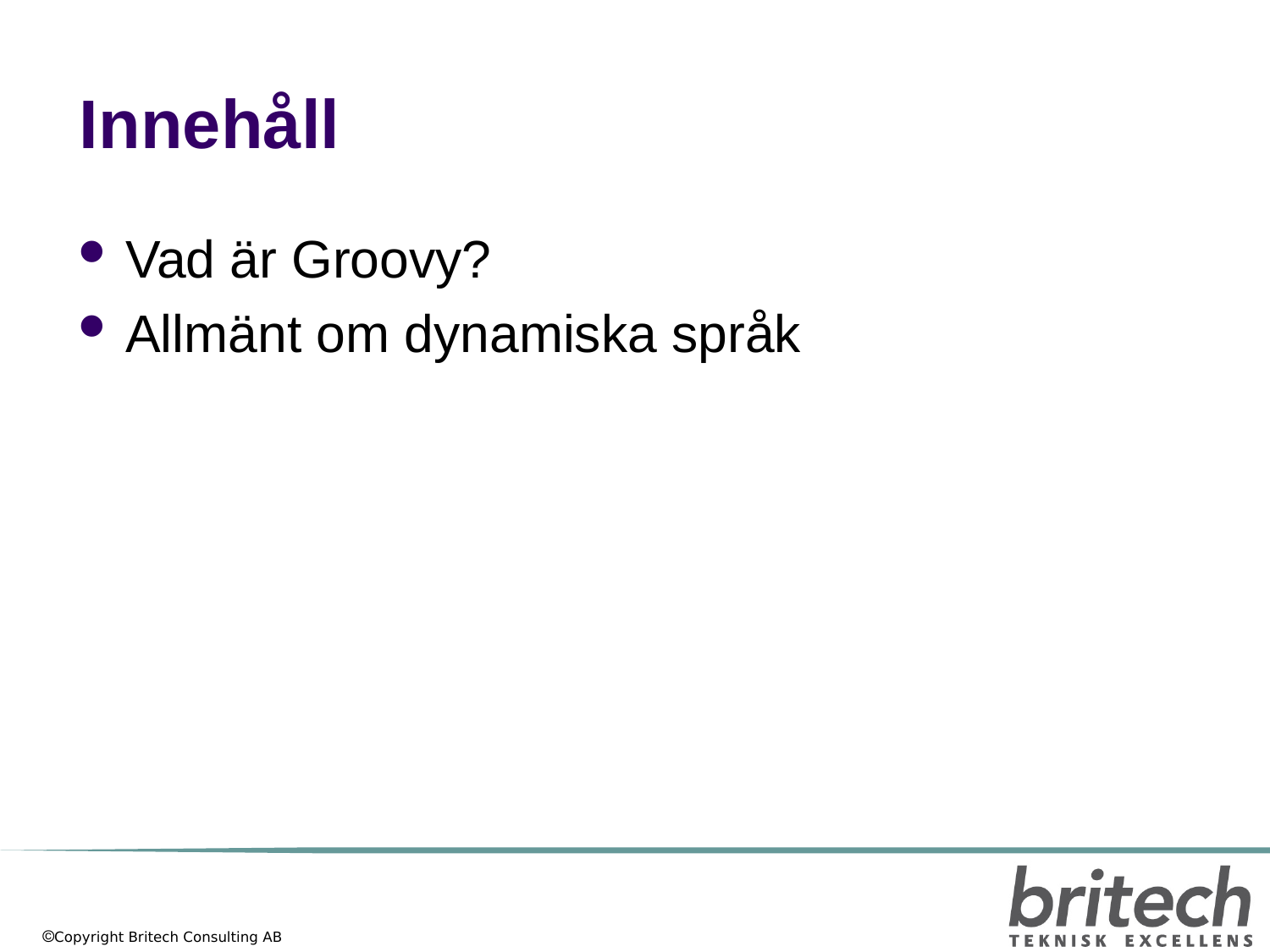

# Innehåll
Vad är Groovy?
Allmänt om dynamiska språk